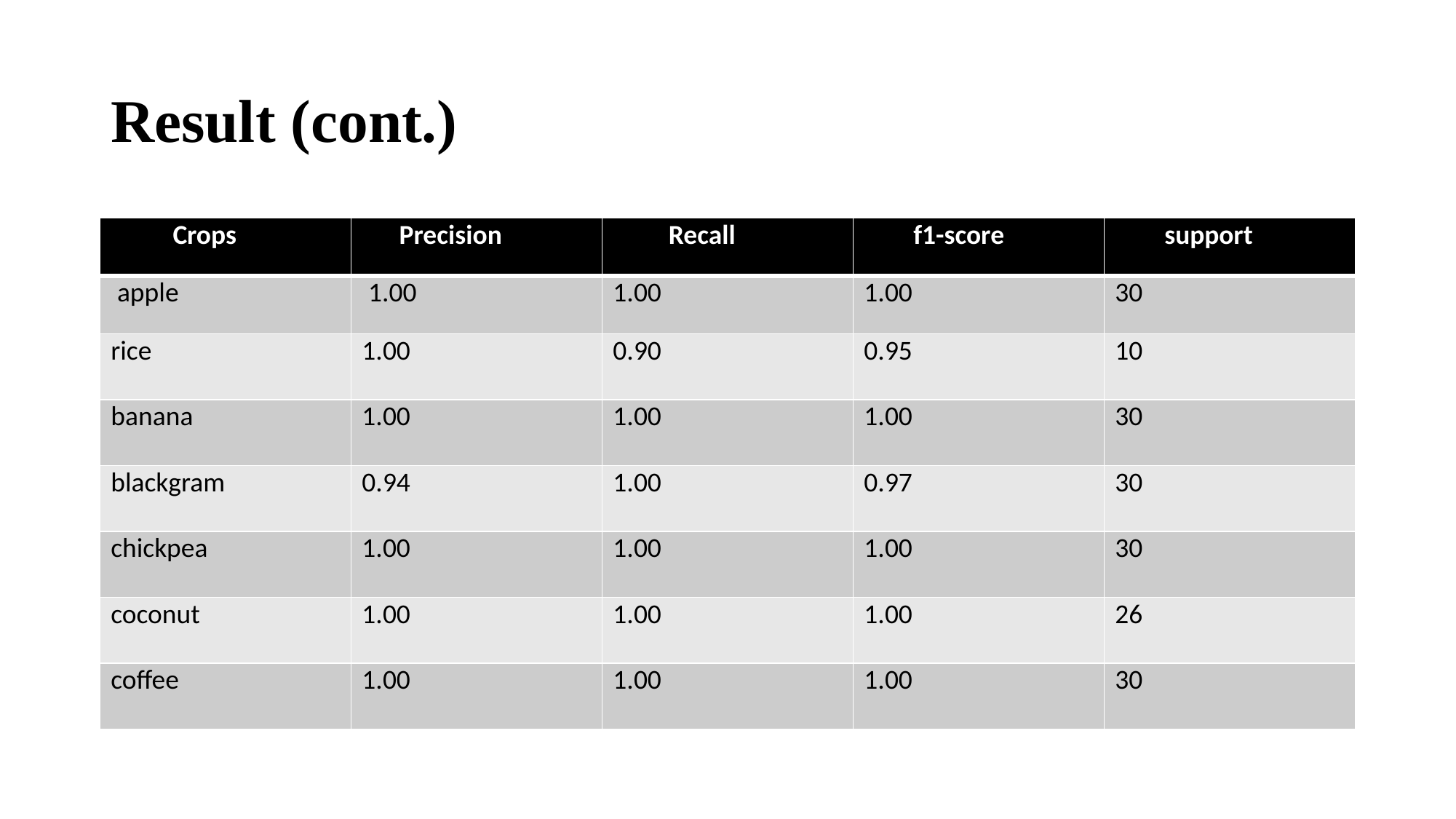

# Result (cont.)
| Crops | Precision | Recall | f1-score | support |
| --- | --- | --- | --- | --- |
| apple | 1.00 | 1.00 | 1.00 | 30 |
| rice | 1.00 | 0.90 | 0.95 | 10 |
| banana | 1.00 | 1.00 | 1.00 | 30 |
| blackgram | 0.94 | 1.00 | 0.97 | 30 |
| chickpea | 1.00 | 1.00 | 1.00 | 30 |
| coconut | 1.00 | 1.00 | 1.00 | 26 |
| coffee | 1.00 | 1.00 | 1.00 | 30 |